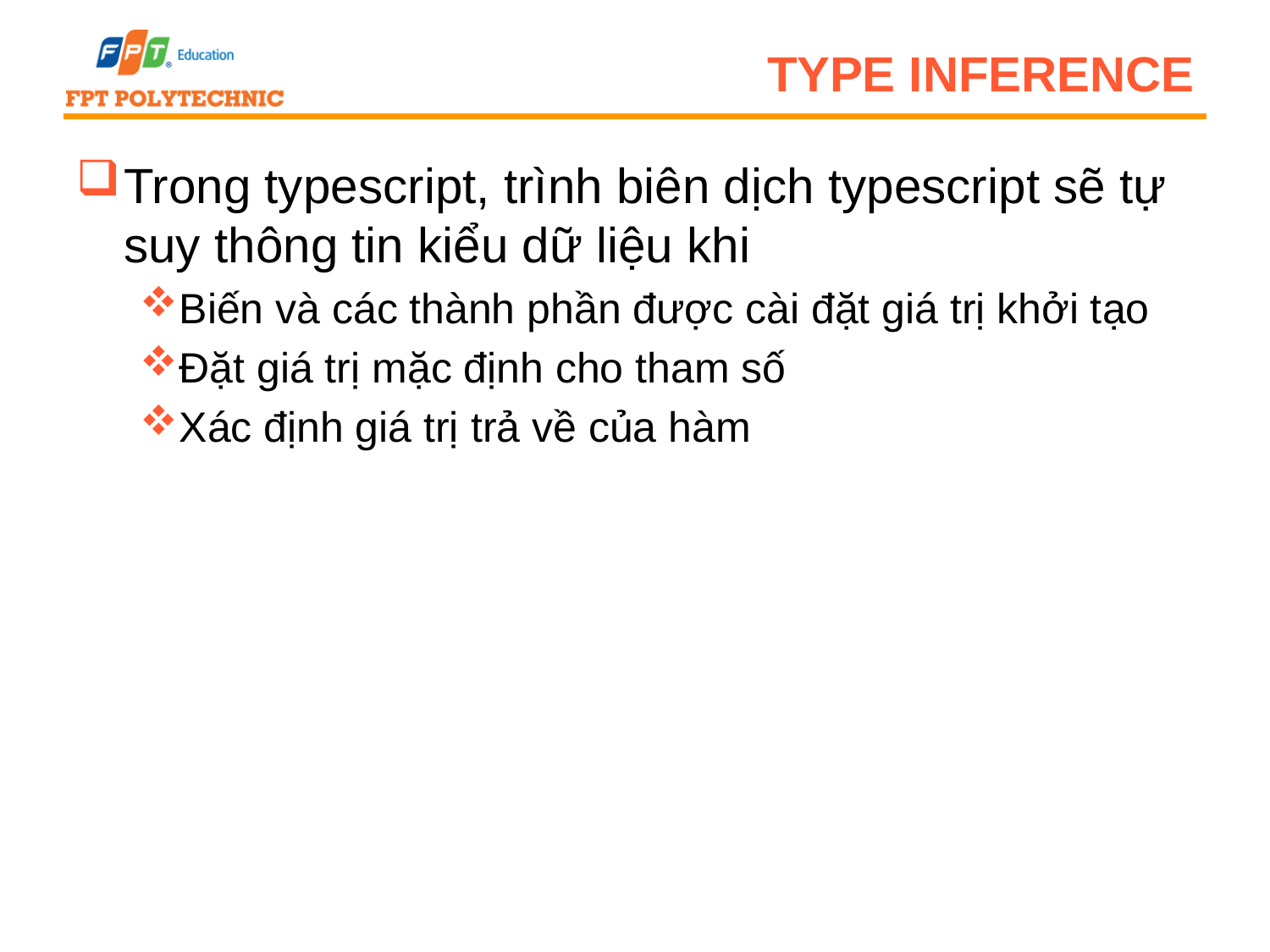

# Type inference
Trong typescript, trình biên dịch typescript sẽ tự suy thông tin kiểu dữ liệu khi
Biến và các thành phần được cài đặt giá trị khởi tạo
Đặt giá trị mặc định cho tham số
Xác định giá trị trả về của hàm